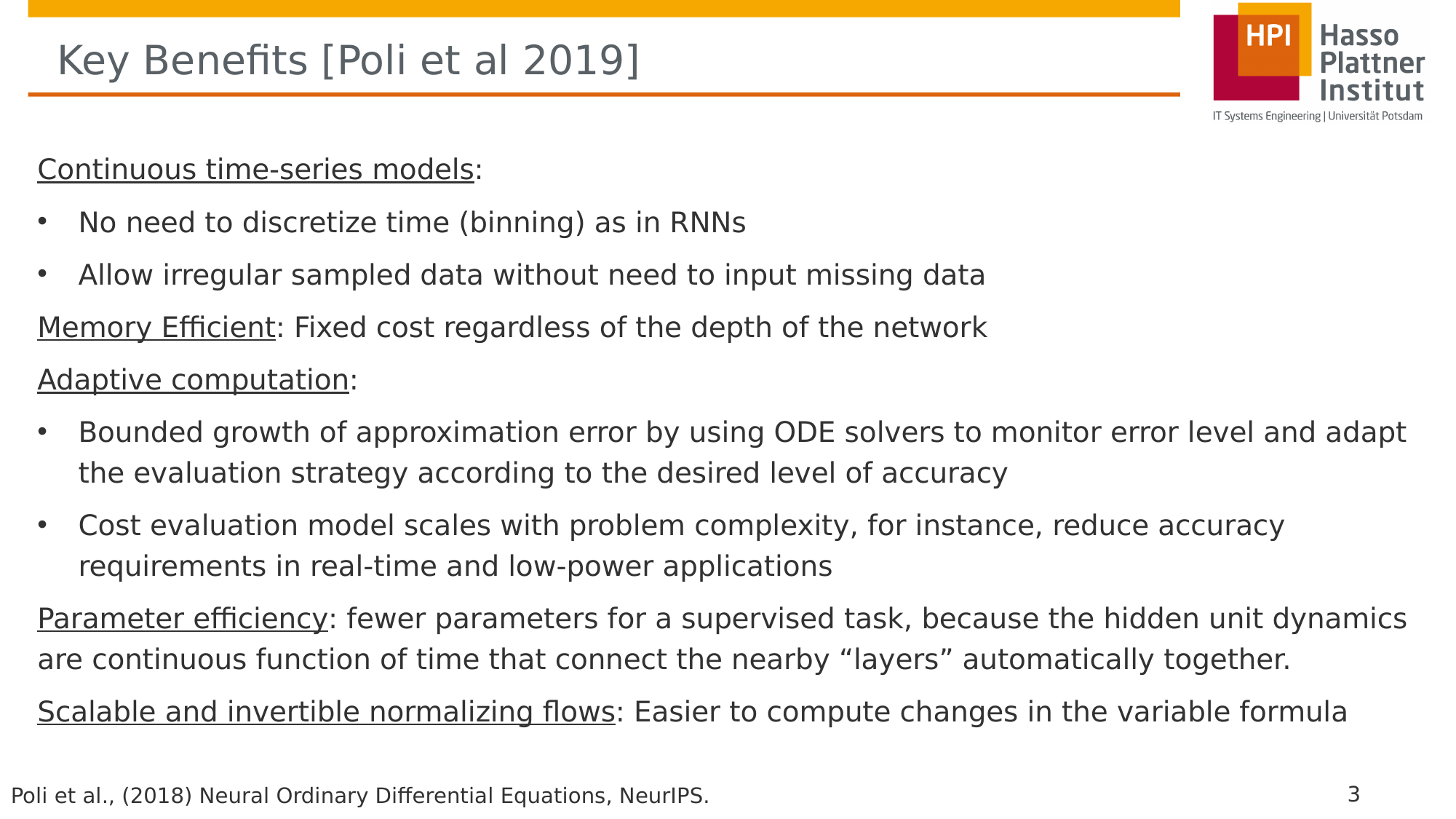

# Key Benefits [Poli et al 2019]
Continuous time-series models:
No need to discretize time (binning) as in RNNs
Allow irregular sampled data without need to input missing data
Memory Efficient: Fixed cost regardless of the depth of the network
Adaptive computation:
Bounded growth of approximation error by using ODE solvers to monitor error level and adapt the evaluation strategy according to the desired level of accuracy
Cost evaluation model scales with problem complexity, for instance, reduce accuracy requirements in real-time and low-power applications
Parameter efficiency: fewer parameters for a supervised task, because the hidden unit dynamics are continuous function of time that connect the nearby “layers” automatically together.
Scalable and invertible normalizing flows: Easier to compute changes in the variable formula
3
Poli et al., (2018) Neural Ordinary Differential Equations, NeurIPS.